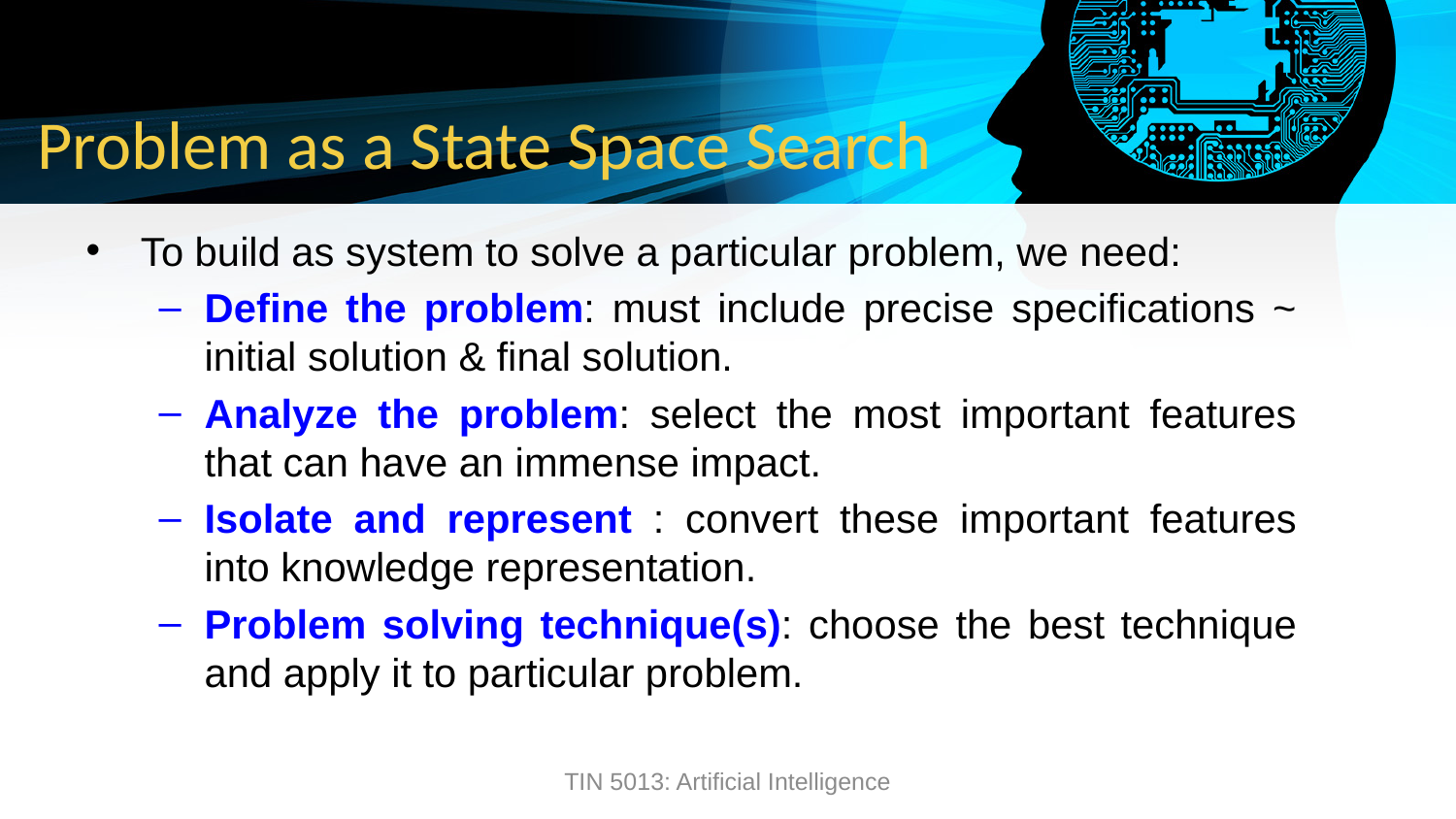

# Problem as a State Space Search
To build as system to solve a particular problem, we need:
Define the problem: must include precise specifications ~ initial solution & final solution.
Analyze the problem: select the most important features that can have an immense impact.
Isolate and represent : convert these important features into knowledge representation.
Problem solving technique(s): choose the best technique and apply it to particular problem.
TIN 5013: Artificial Intelligence